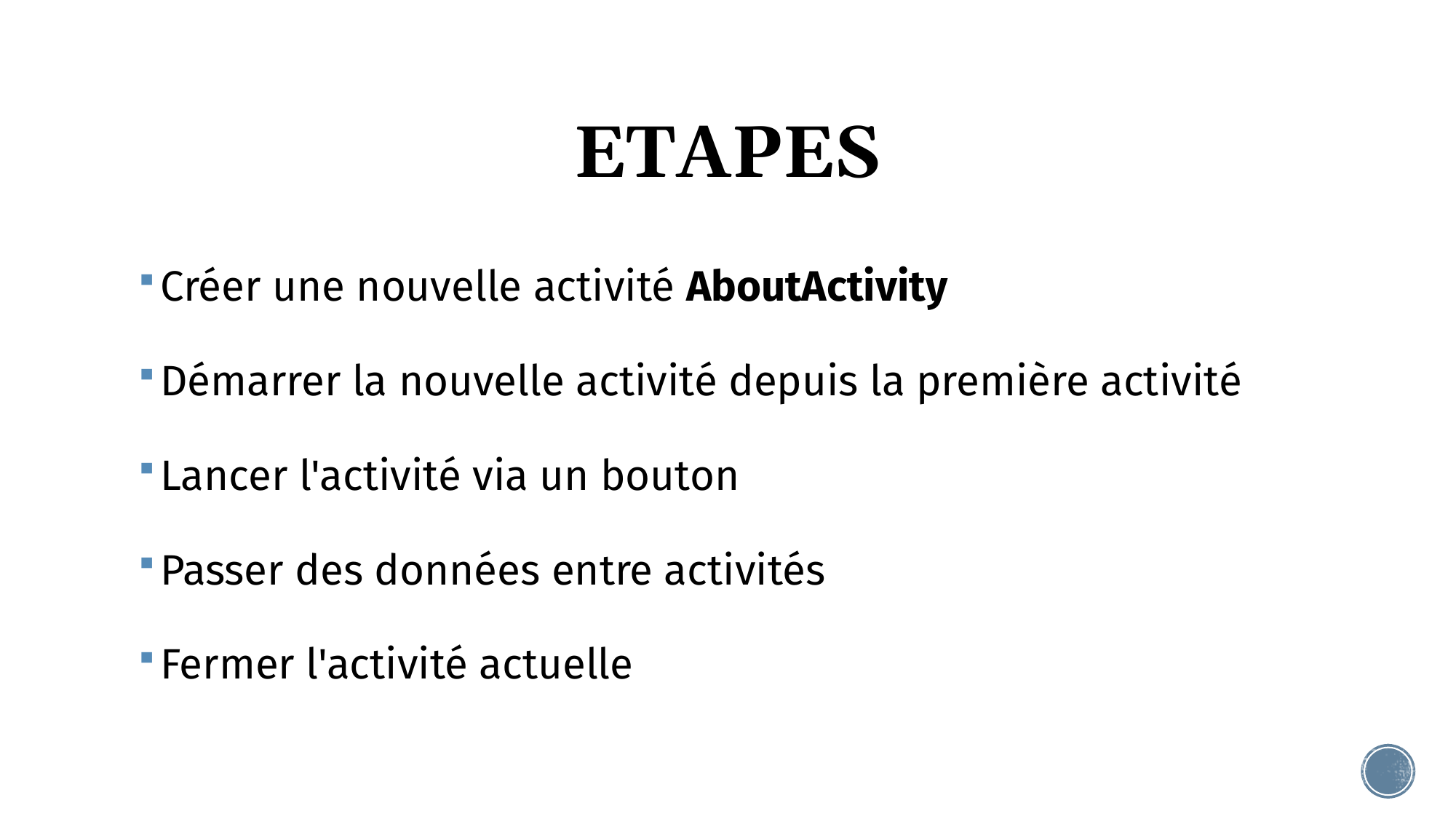

# ETAPES
Créer une nouvelle activité AboutActivity
Démarrer la nouvelle activité depuis la première activité
Lancer l'activité via un bouton
Passer des données entre activités
Fermer l'activité actuelle